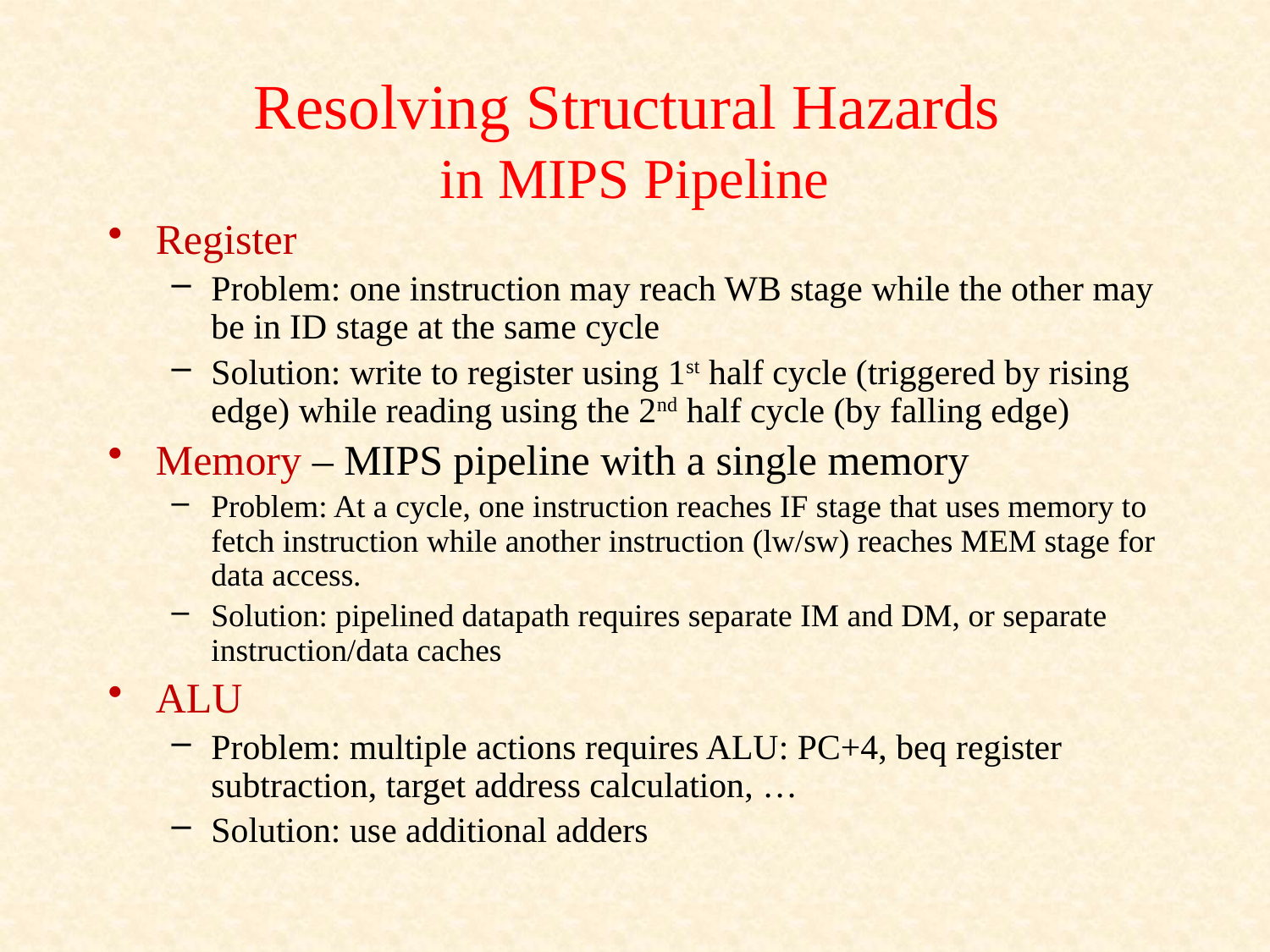

# Resolving Structural Hazards in MIPS Pipeline
Register
Problem: one instruction may reach WB stage while the other may be in ID stage at the same cycle
Solution: write to register using 1st half cycle (triggered by rising edge) while reading using the 2nd half cycle (by falling edge)
Memory – MIPS pipeline with a single memory
Problem: At a cycle, one instruction reaches IF stage that uses memory to fetch instruction while another instruction (lw/sw) reaches MEM stage for data access.
Solution: pipelined datapath requires separate IM and DM, or separate instruction/data caches
ALU
Problem: multiple actions requires ALU: PC+4, beq register subtraction, target address calculation, …
Solution: use additional adders